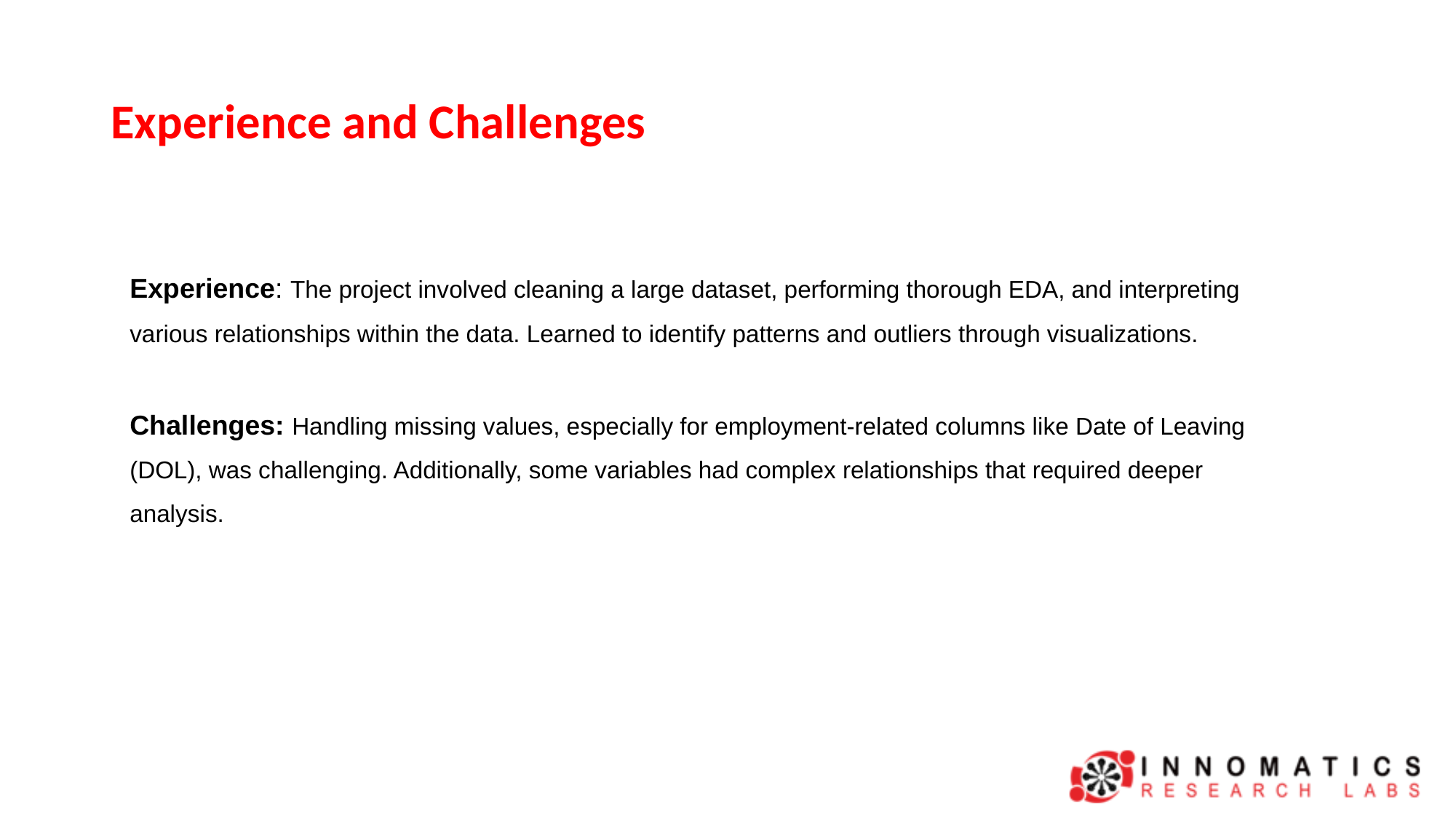

# Experience and Challenges
Experience: The project involved cleaning a large dataset, performing thorough EDA, and interpreting various relationships within the data. Learned to identify patterns and outliers through visualizations.

Challenges: Handling missing values, especially for employment-related columns like Date of Leaving (DOL), was challenging. Additionally, some variables had complex relationships that required deeper analysis.